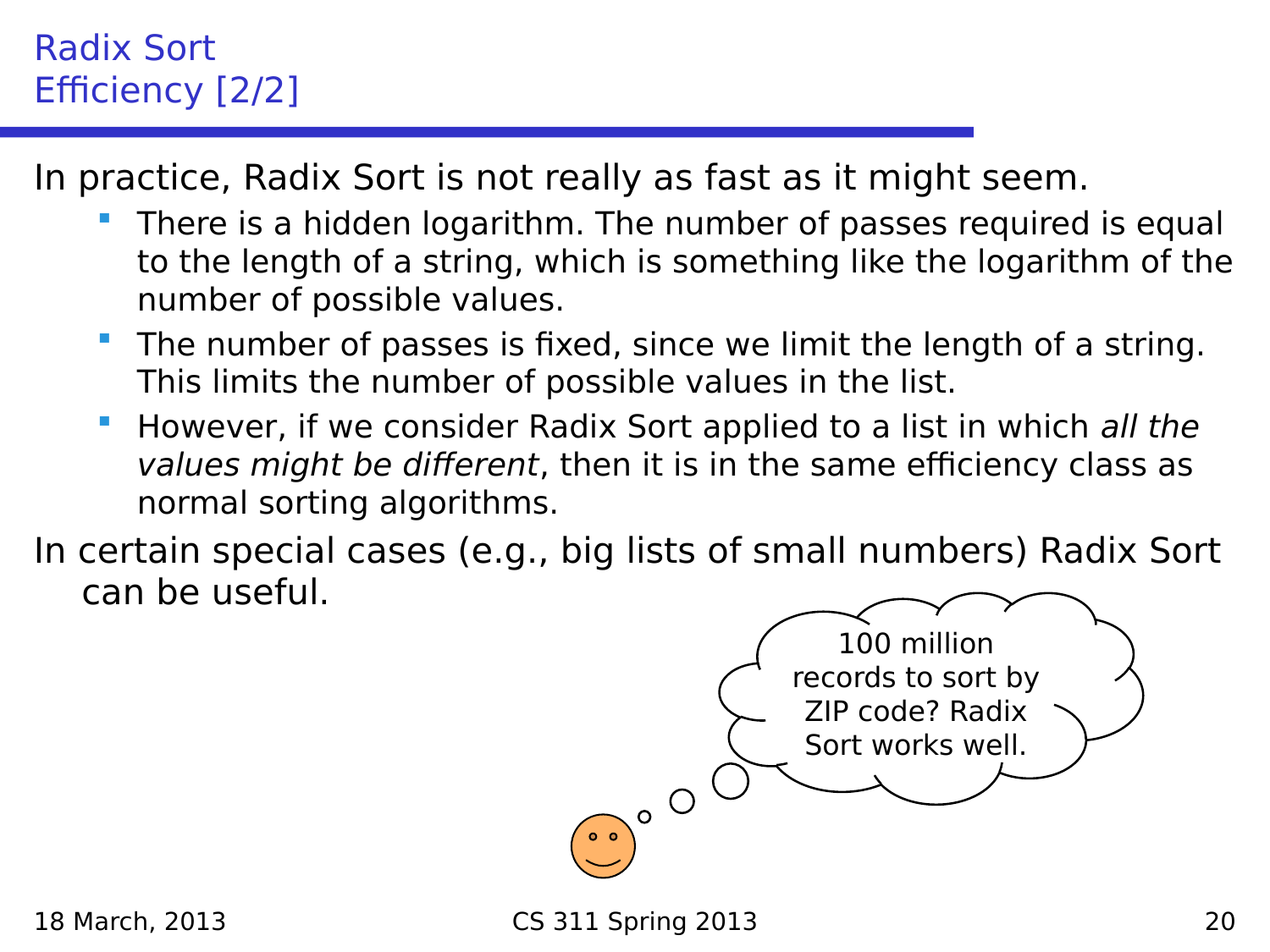

# Radix Sort Efficiency [2/2]
In practice, Radix Sort is not really as fast as it might seem.
There is a hidden logarithm. The number of passes required is equal to the length of a string, which is something like the logarithm of the number of possible values.
The number of passes is fixed, since we limit the length of a string. This limits the number of possible values in the list.
However, if we consider Radix Sort applied to a list in which all the values might be different, then it is in the same efficiency class as normal sorting algorithms.
In certain special cases (e.g., big lists of small numbers) Radix Sort can be useful.
100 million records to sort by ZIP code? Radix Sort works well.

18 March, 2013
CS 311 Spring 2013
20